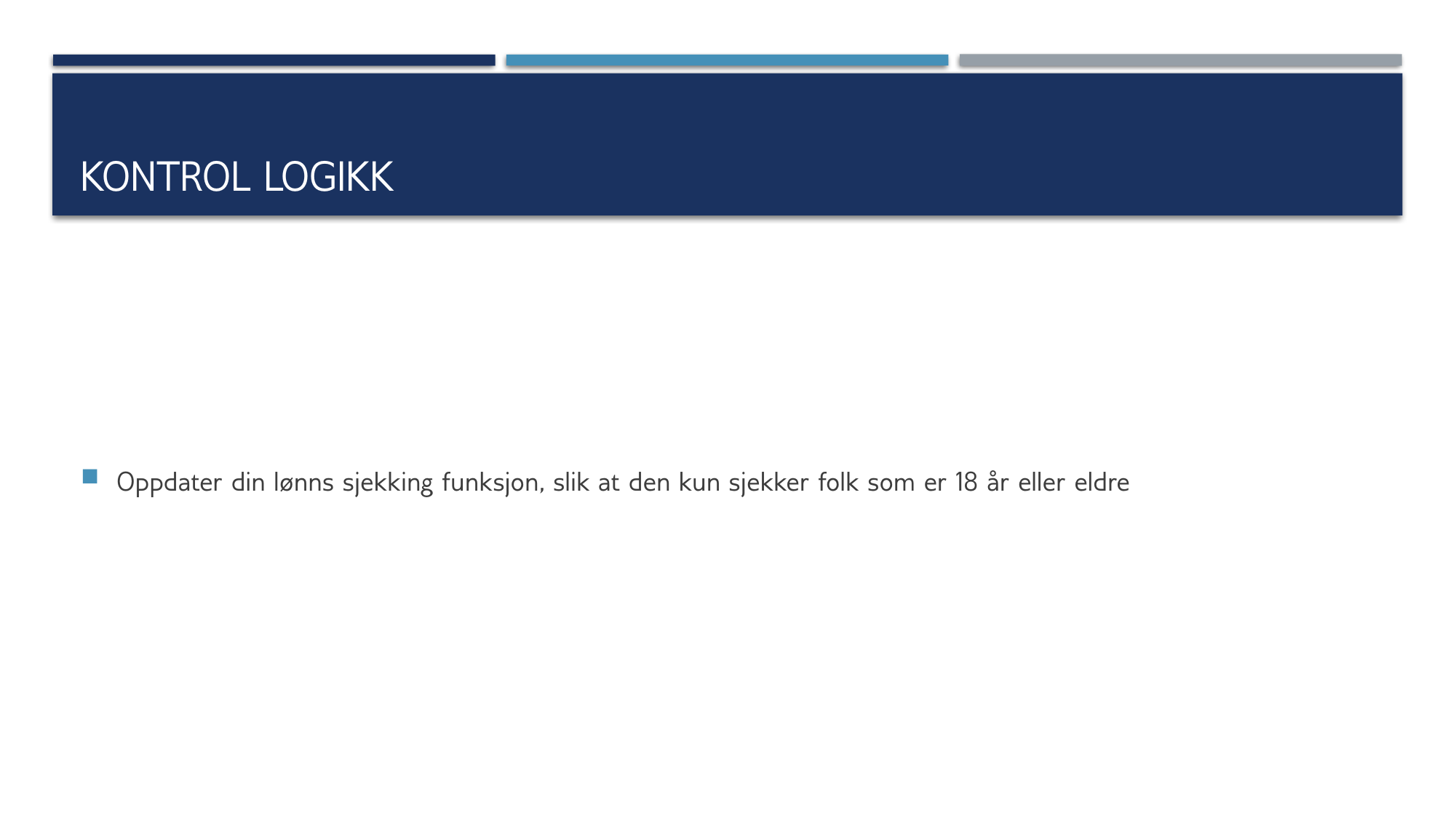

# Kontrol logikk
Oppdater din lønns sjekking funksjon, slik at den kun sjekker folk som er 18 år eller eldre